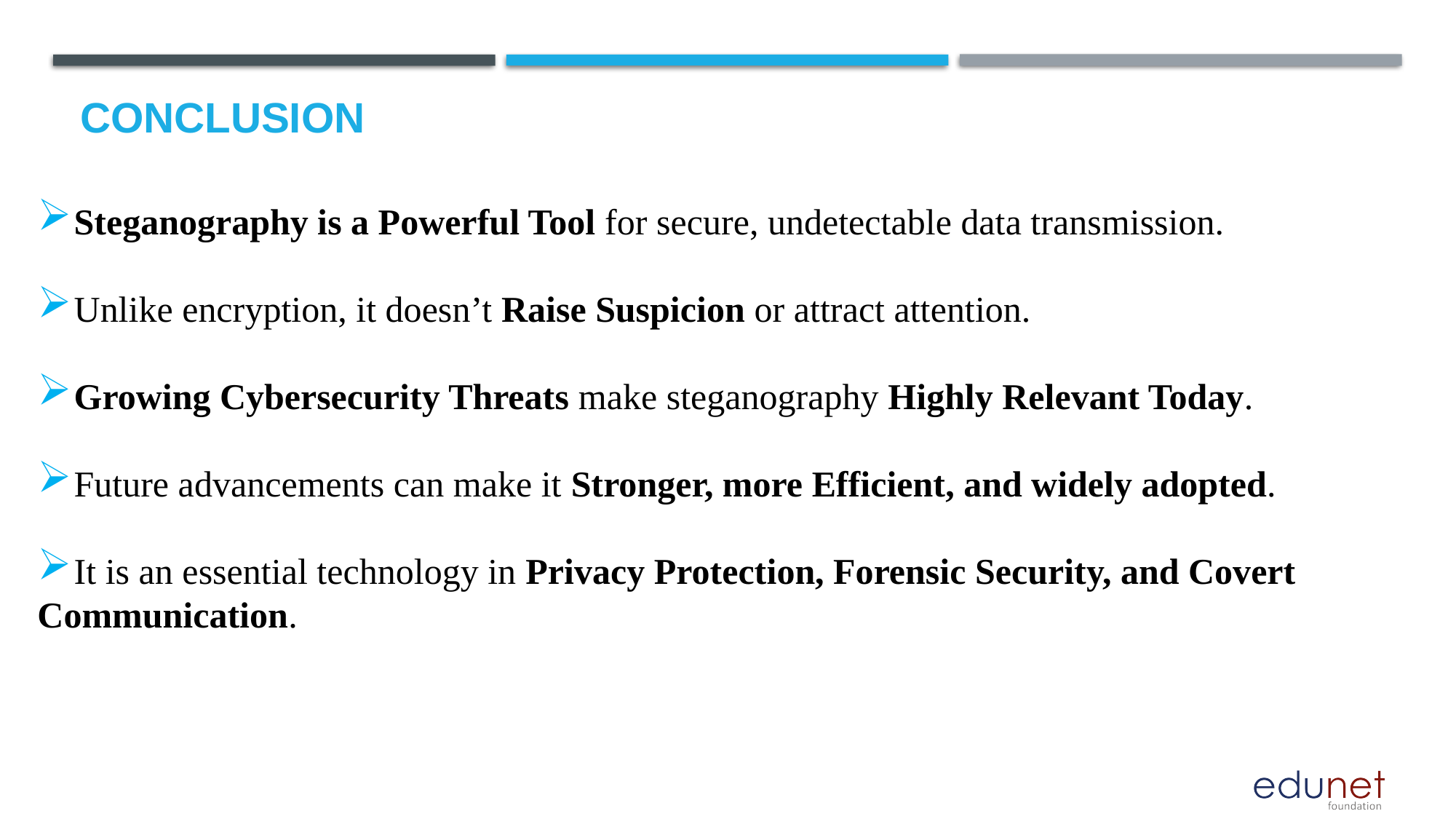

# Conclusion
Steganography is a Powerful Tool for secure, undetectable data transmission.

Unlike encryption, it doesn’t Raise Suspicion or attract attention.

Growing Cybersecurity Threats make steganography Highly Relevant Today.

Future advancements can make it Stronger, more Efficient, and widely adopted.

It is an essential technology in Privacy Protection, Forensic Security, and Covert
Communication.